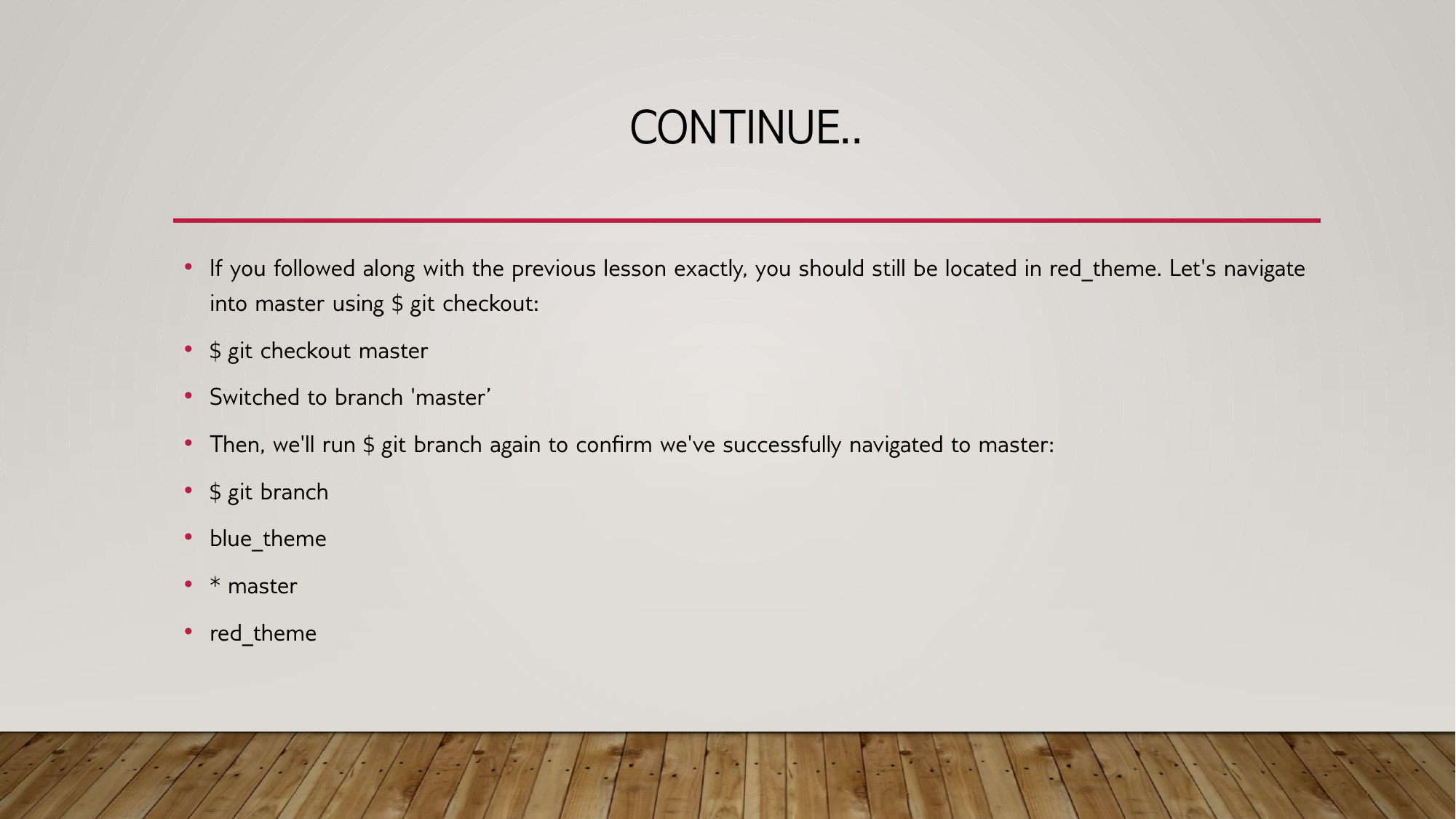

# Continue..
If you followed along with the previous lesson exactly, you should still be located in red_theme. Let's navigate into master using $ git checkout:
$ git checkout master
Switched to branch 'master’
Then, we'll run $ git branch again to confirm we've successfully navigated to master:
$ git branch
blue_theme
* master
red_theme